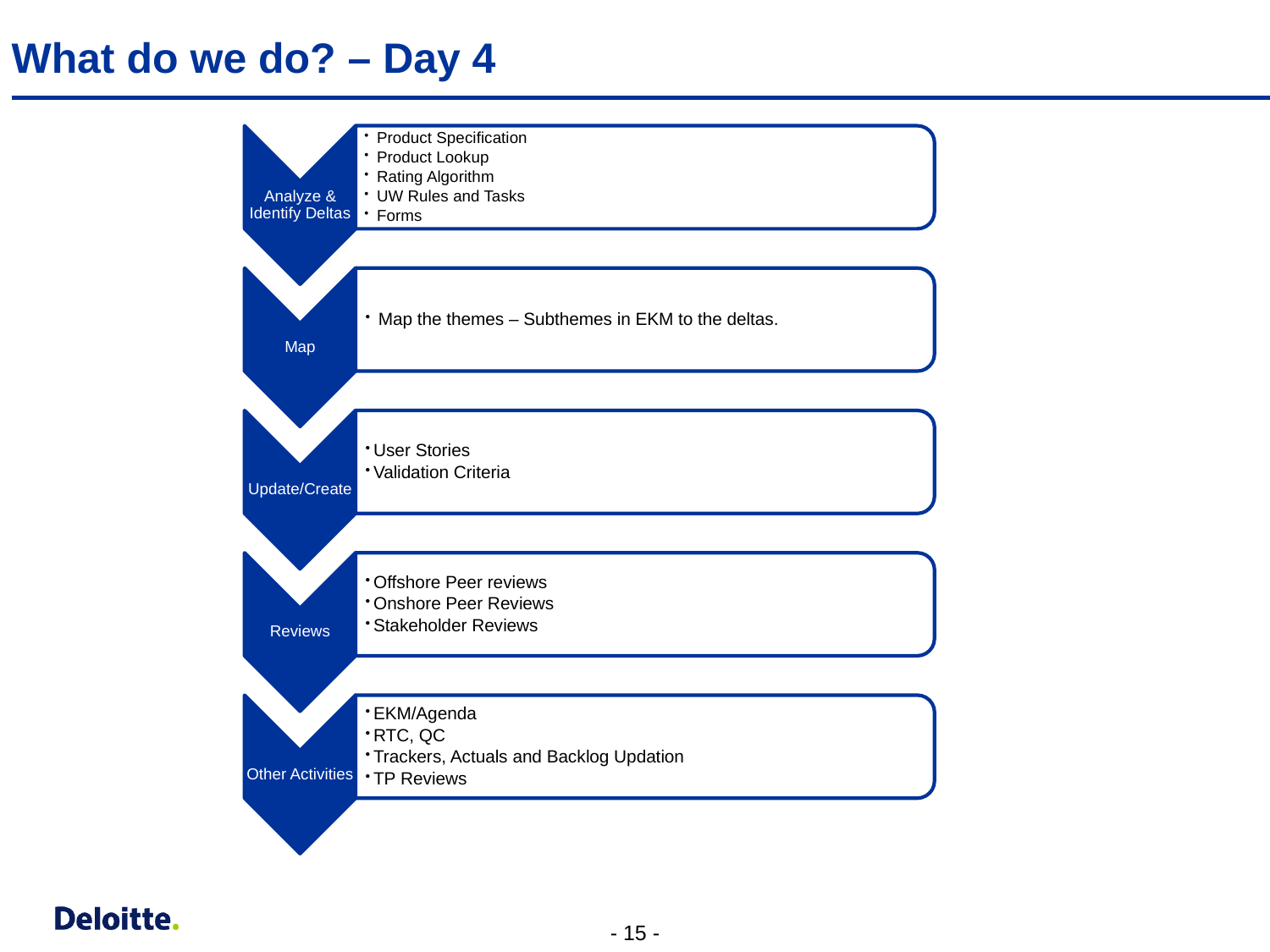

# What do we do? – Day 4

Analyze & Identify Deltas
 Product Specification
 Product Lookup
 Rating Algorithm
 UW Rules and Tasks
 Forms
Map
 Map the themes – Subthemes in EKM to the deltas.
Update/Create
User Stories
Validation Criteria
Reviews
Offshore Peer reviews
Onshore Peer Reviews
Stakeholder Reviews
Other Activities
EKM/Agenda
RTC, QC
Trackers, Actuals and Backlog Updation
TP Reviews